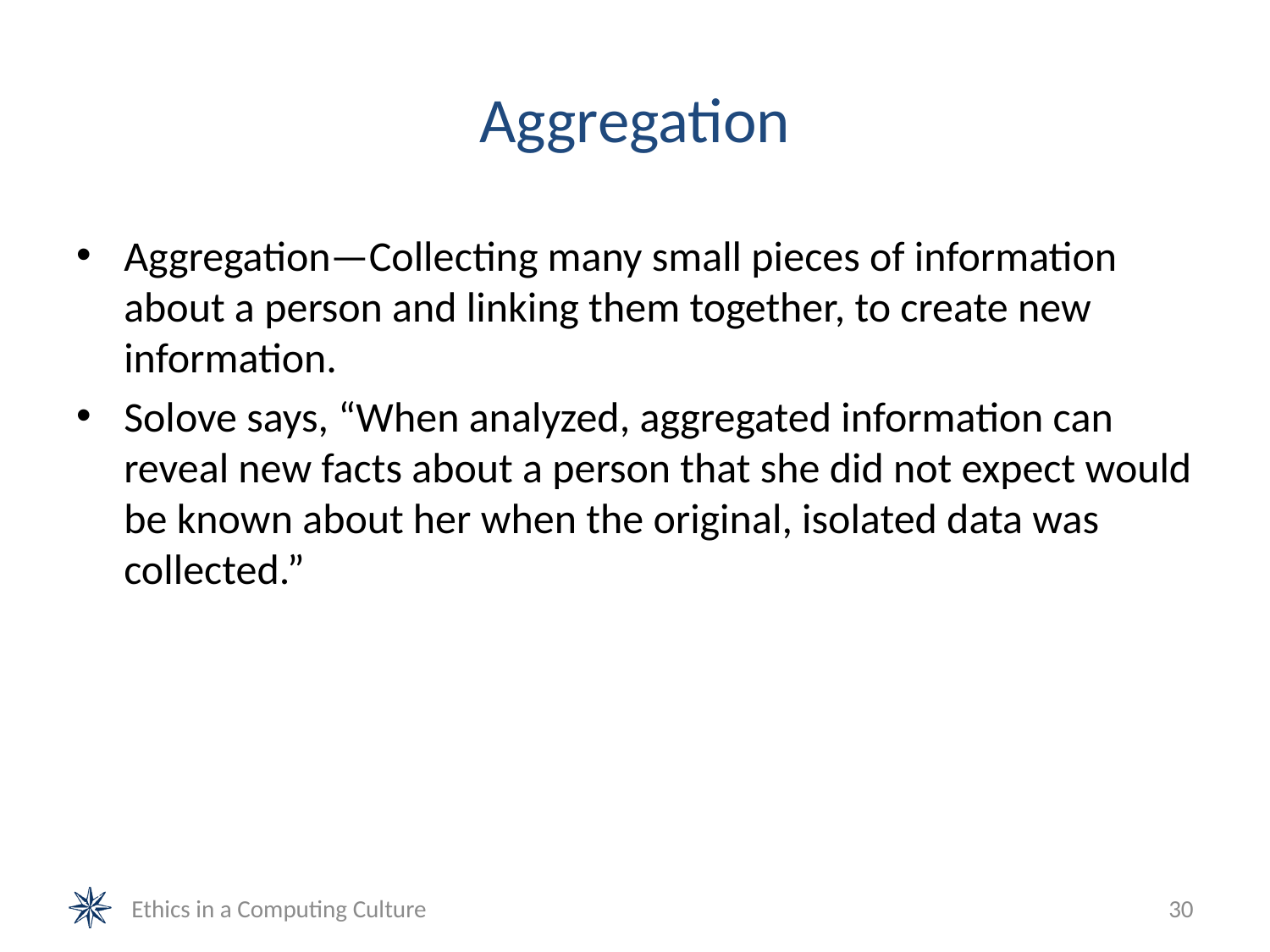

# Aggregation
Aggregation—Collecting many small pieces of information about a person and linking them together, to create new information.
Solove says, “When analyzed, aggregated information can reveal new facts about a person that she did not expect would be known about her when the original, isolated data was collected.”
Ethics in a Computing Culture
30